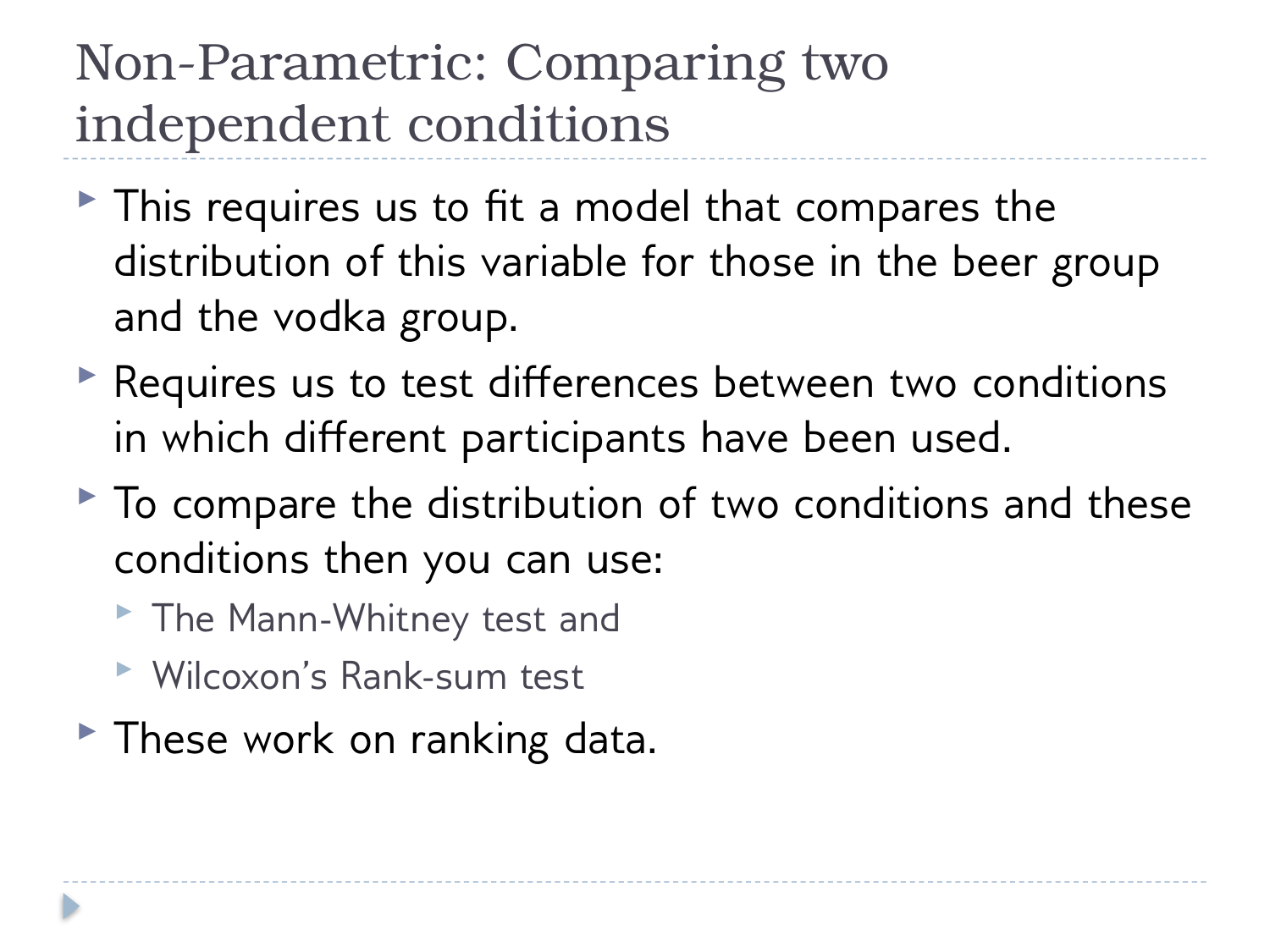

# Non-Parametric: Comparing two independent conditions
This requires us to fit a model that compares the distribution of this variable for those in the beer group and the vodka group.
Requires us to test differences between two conditions in which different participants have been used.
To compare the distribution of two conditions and these conditions then you can use:
The Mann-Whitney test and
Wilcoxon’s Rank-sum test
These work on ranking data.